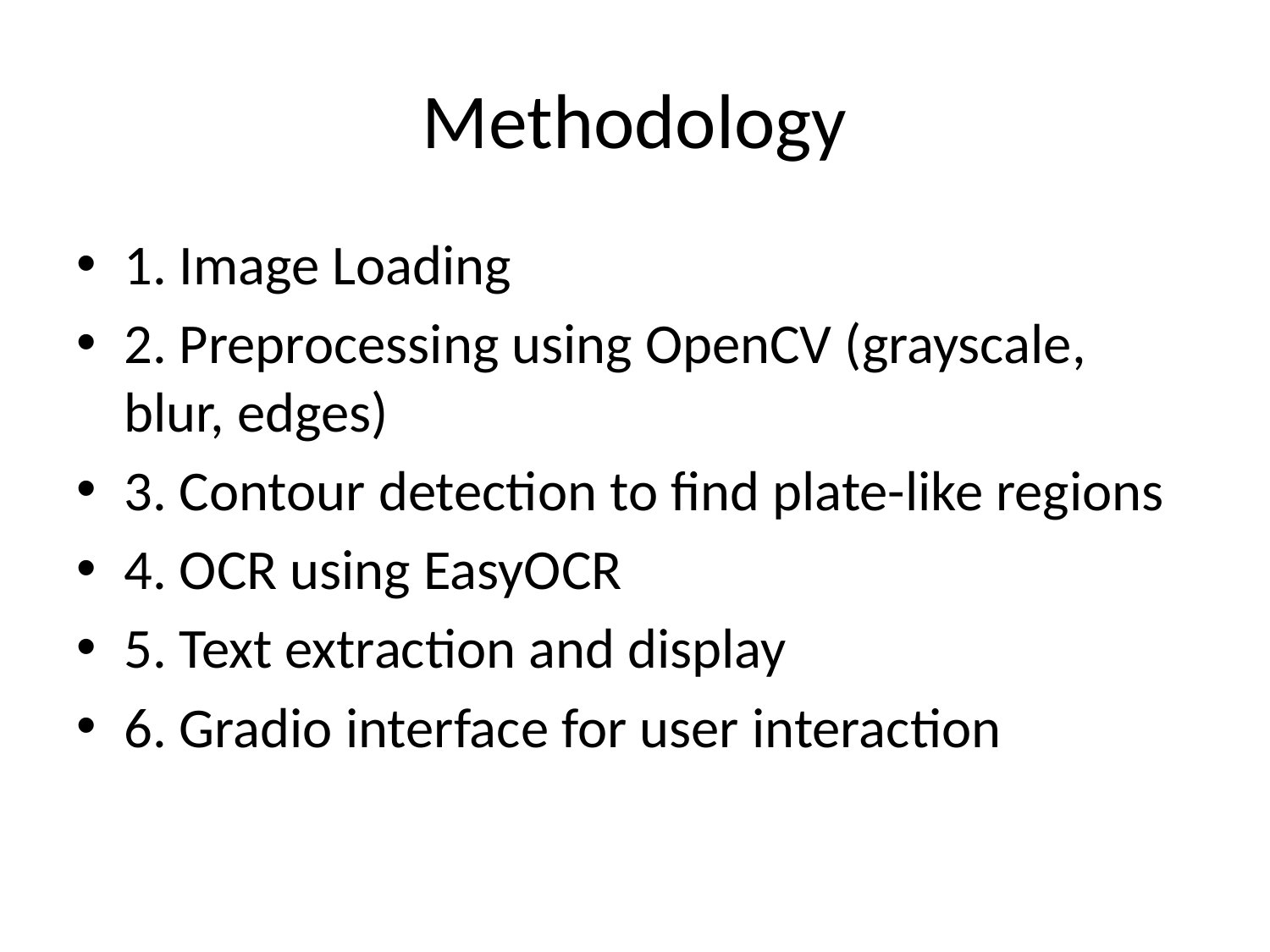

# Methodology
1. Image Loading
2. Preprocessing using OpenCV (grayscale, blur, edges)
3. Contour detection to find plate-like regions
4. OCR using EasyOCR
5. Text extraction and display
6. Gradio interface for user interaction